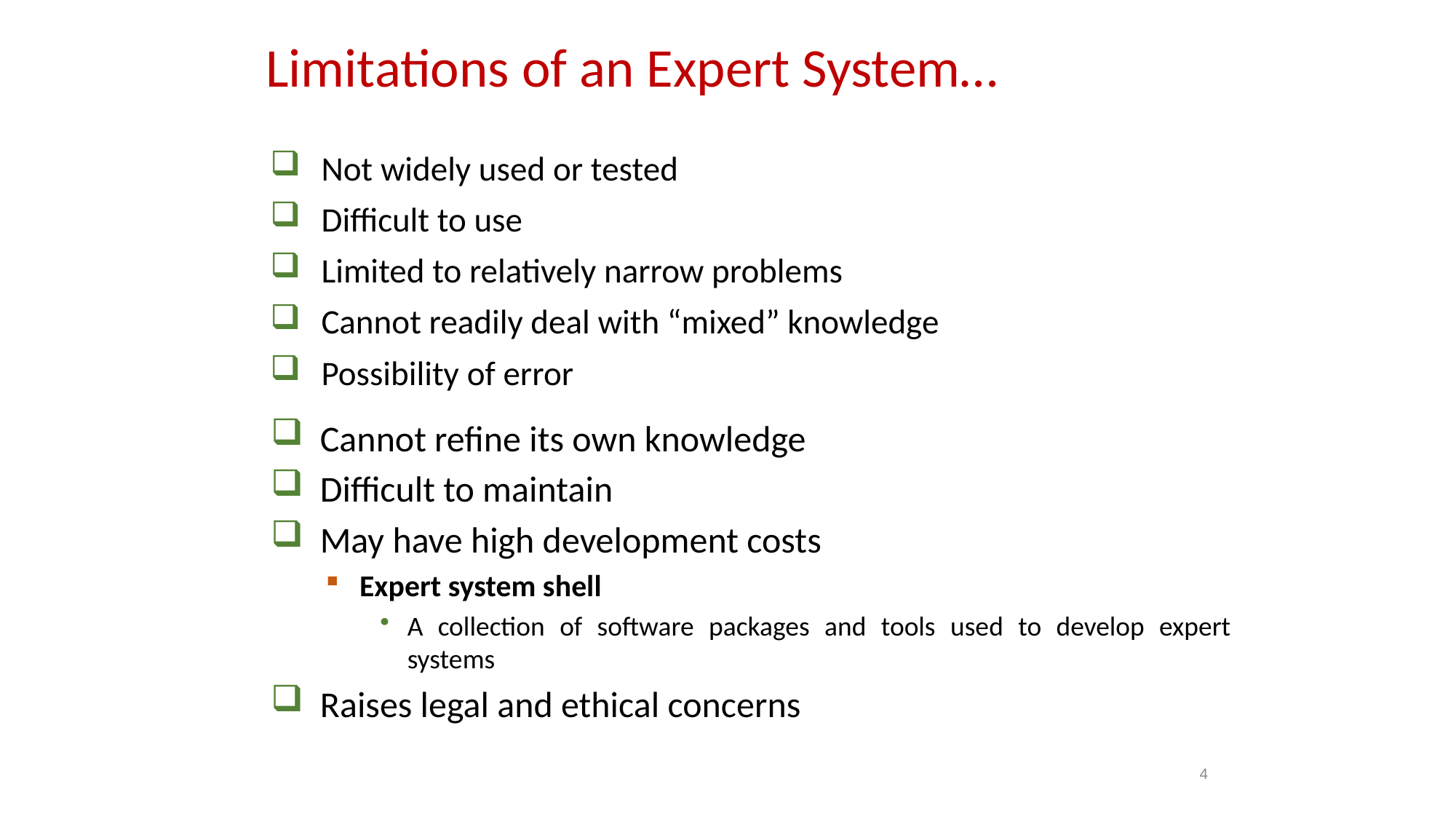

# Limitations of an Expert System…
Not widely used or tested
Difficult to use
Limited to relatively narrow problems
Cannot readily deal with “mixed” knowledge
Possibility of error
 Cannot refine its own knowledge
 Difficult to maintain
 May have high development costs
Expert system shell
A collection of software packages and tools used to develop expert systems
 Raises legal and ethical concerns
4